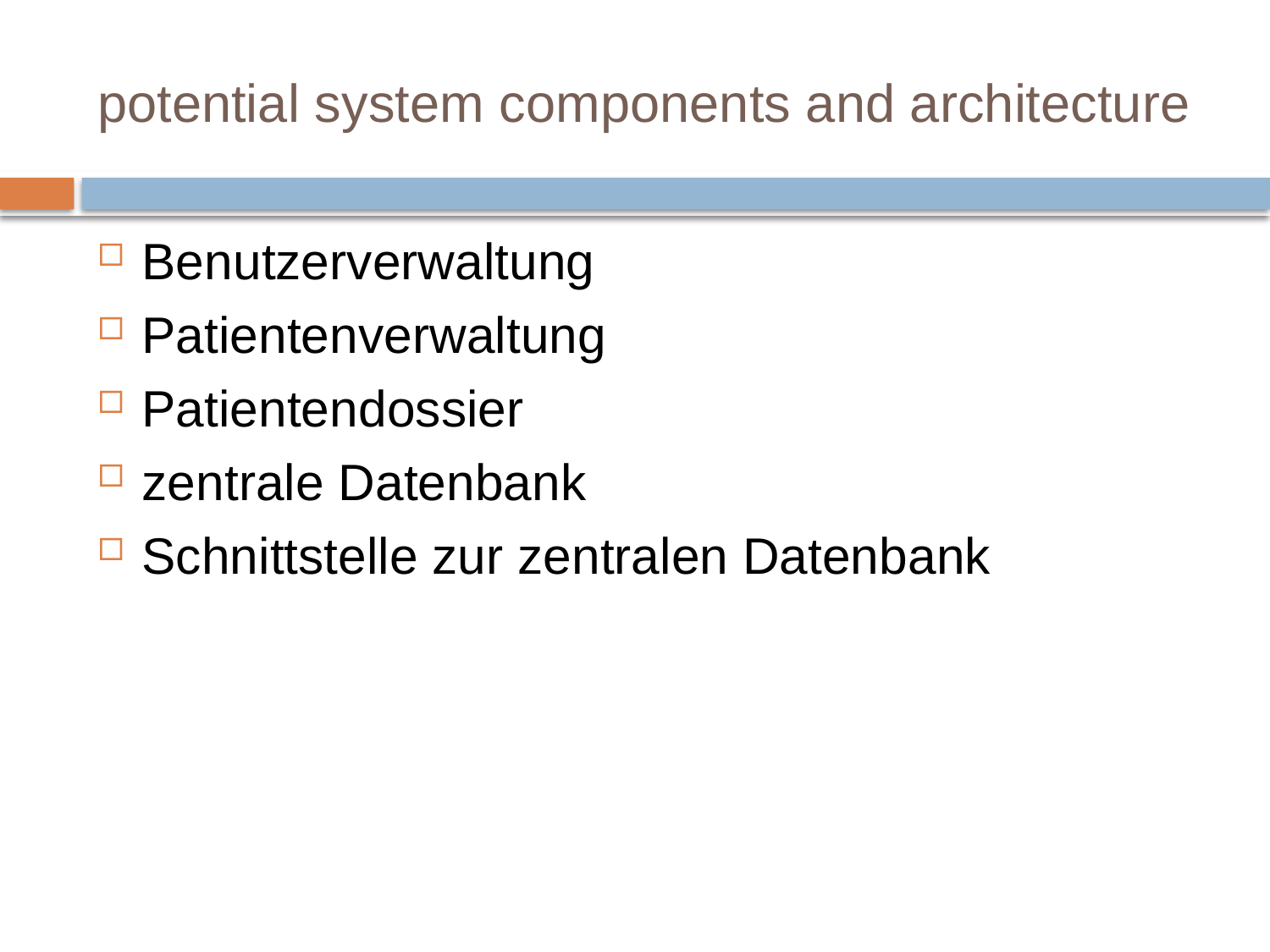

# potential system components and architecture
Benutzerverwaltung
Patientenverwaltung
Patientendossier
zentrale Datenbank
Schnittstelle zur zentralen Datenbank